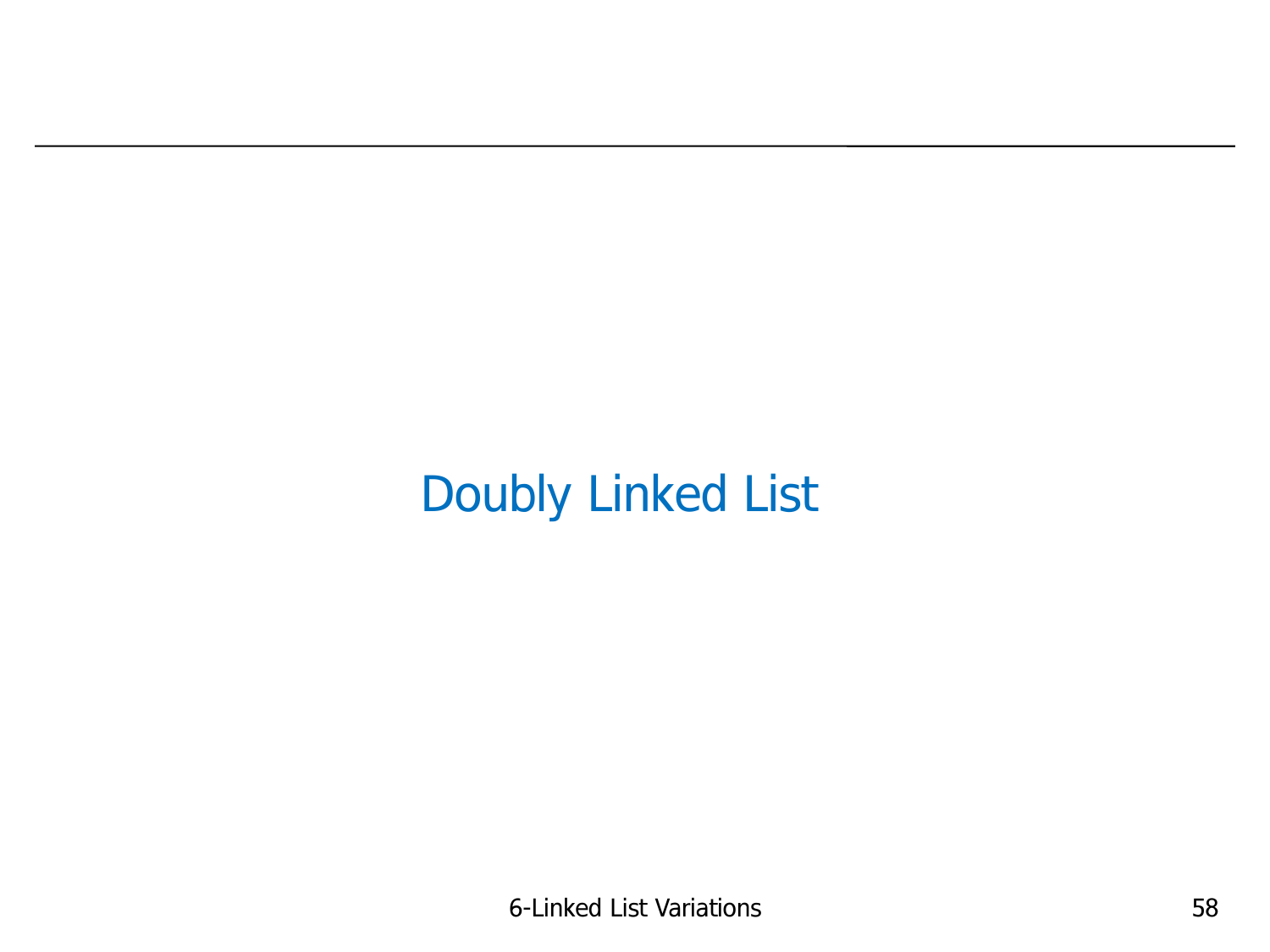

#
Doubly Linked List
6-Linked List Variations
58